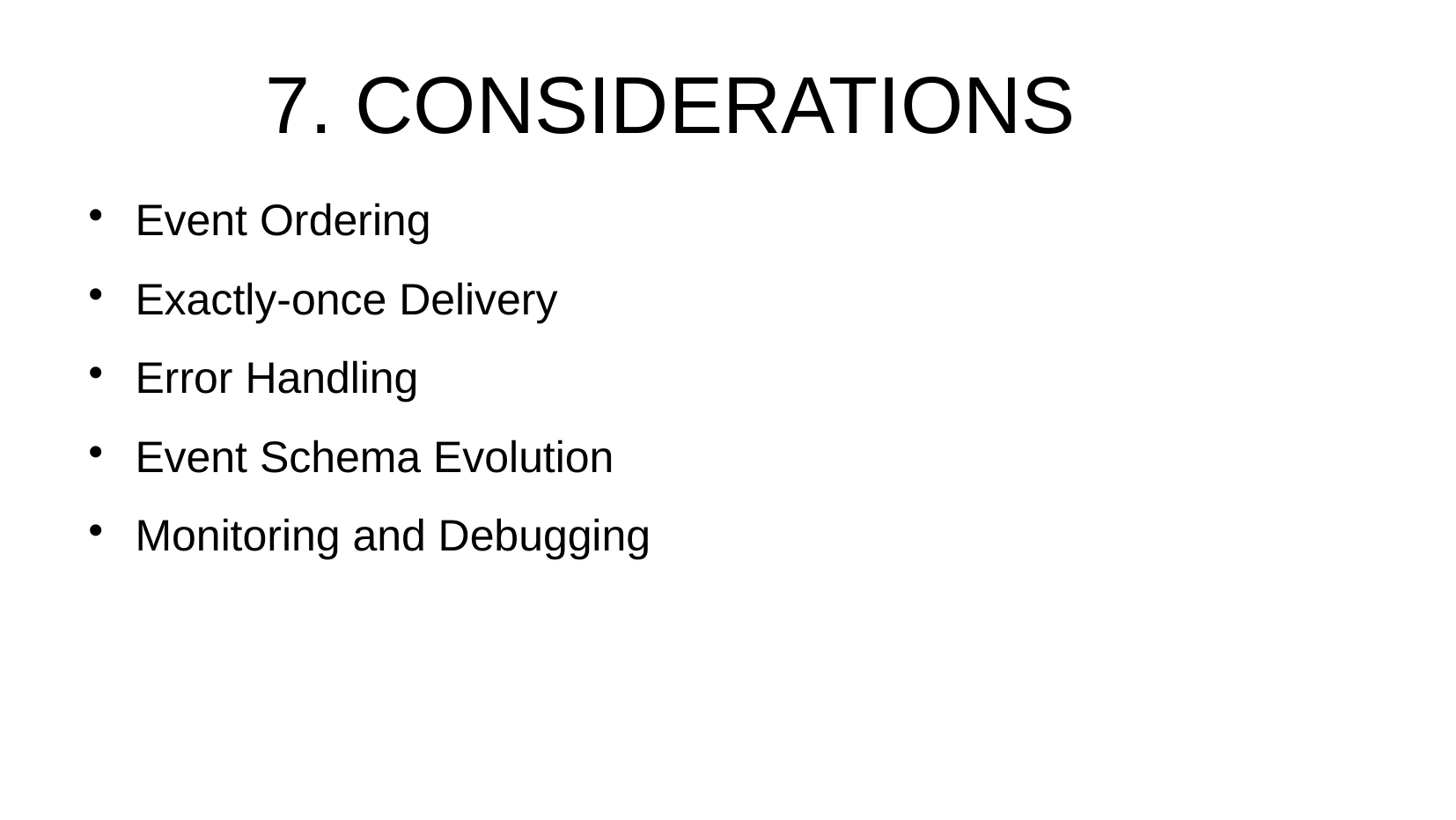

7. CONSIDERATIONS
Event Ordering
Exactly-once Delivery
Error Handling
Event Schema Evolution
Monitoring and Debugging